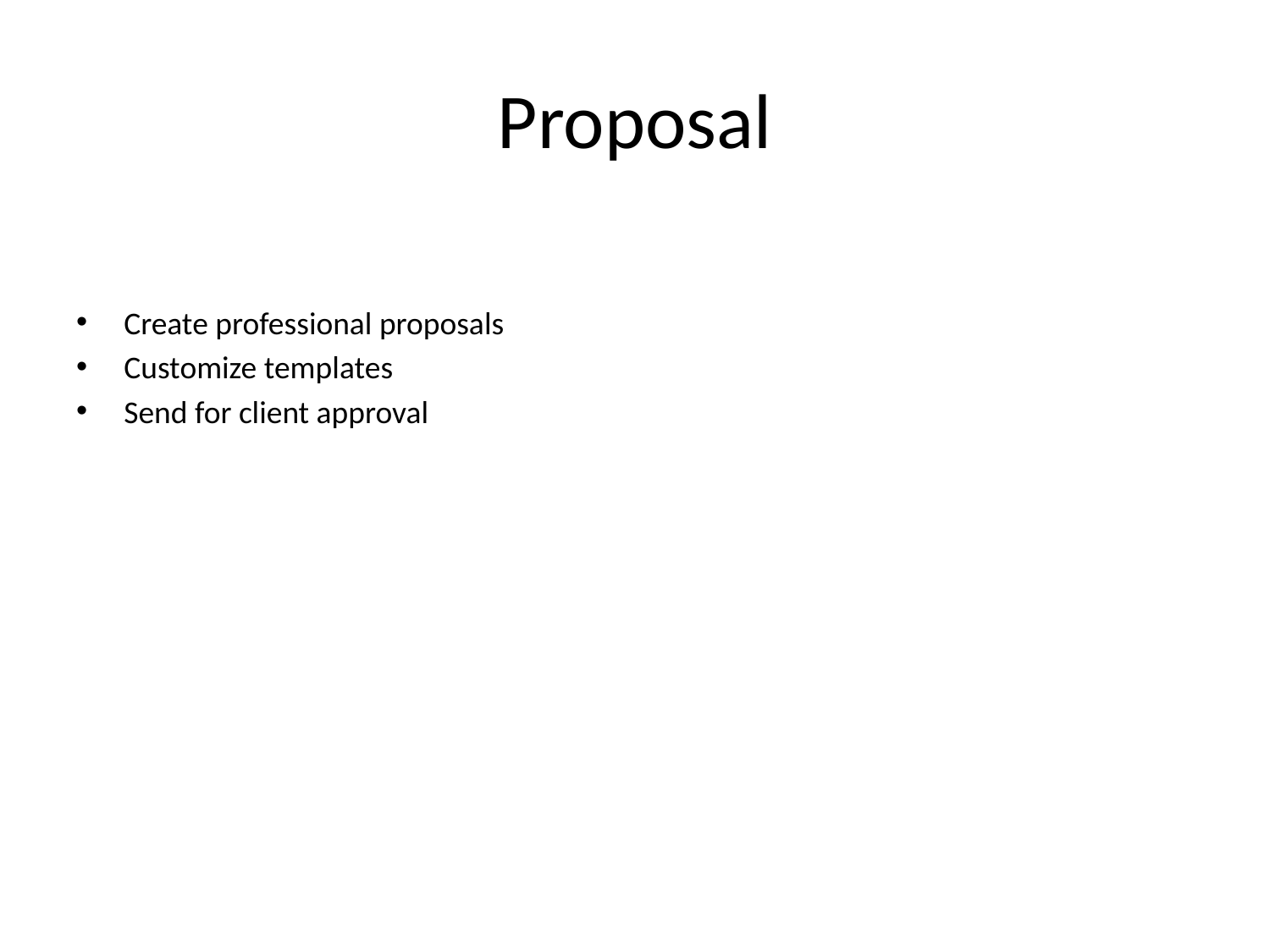

# Proposal

Create professional proposals
Customize templates
Send for client approval